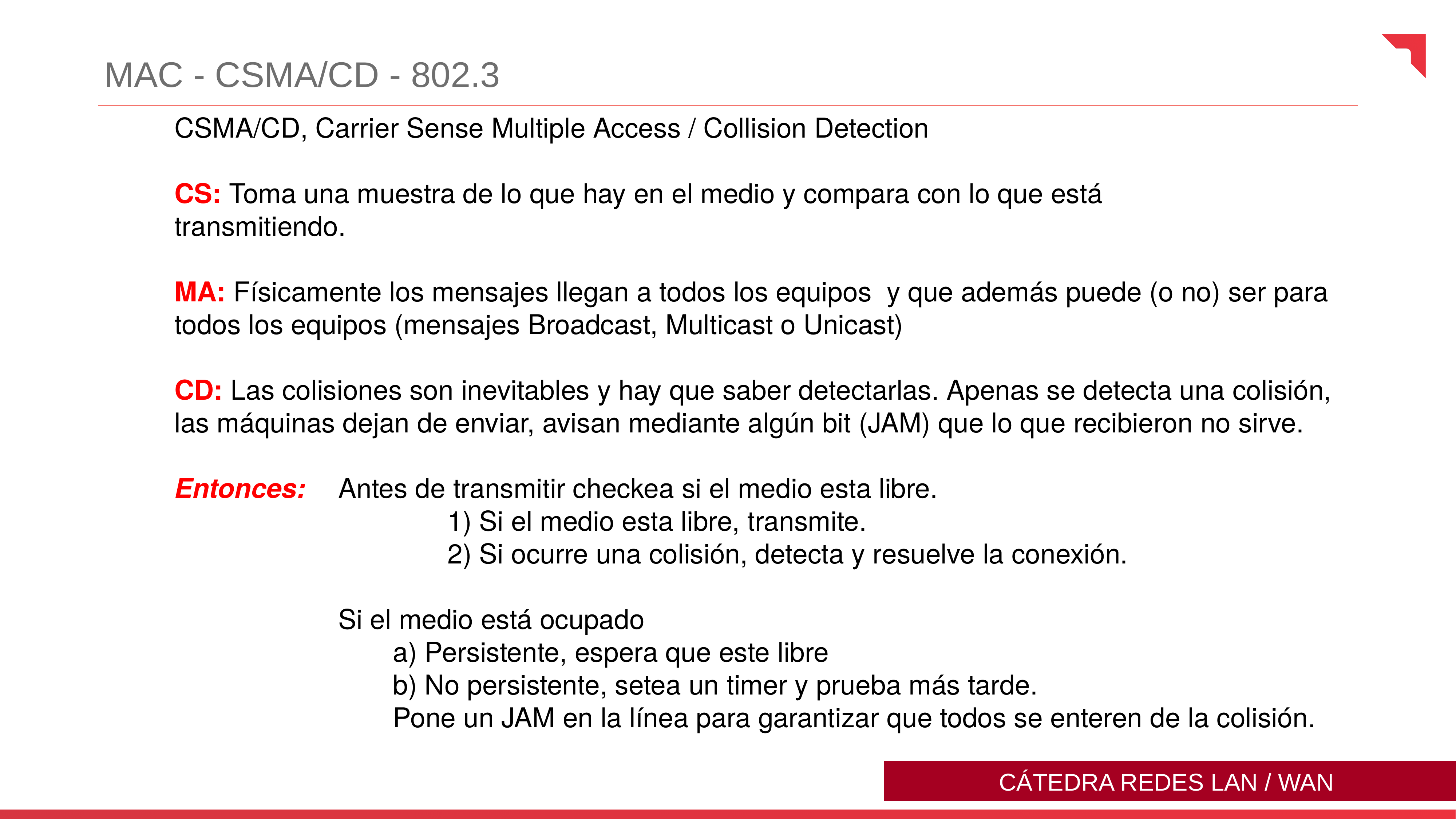

MAC - CSMA/CD - 802.3

CSMA/CD, Carrier Sense Multiple Access / Collision Detection

CS: Toma una muestra de lo que hay en el medio y compara con lo que está
transmitiendo.

MA: Físicamente los mensajes llegan a todos los equipos  y que además puede (o no) ser para todos los equipos (mensajes Broadcast, Multicast o Unicast)

CD: Las colisiones son inevitables y hay que saber detectarlas. Apenas se detecta una colisión, las máquinas dejan de enviar, avisan mediante algún bit (JAM) que lo que recibieron no sirve.

Entonces:	Antes de transmitir checkea si el medio esta libre.
					1) Si el medio esta libre, transmite.
					2) Si ocurre una colisión, detecta y resuelve la conexión.

			Si el medio está ocupado
				a) Persistente, espera que este libre
				b) No persistente, setea un timer y prueba más tarde.
				Pone un JAM en la línea para garantizar que todos se enteren de la colisión.